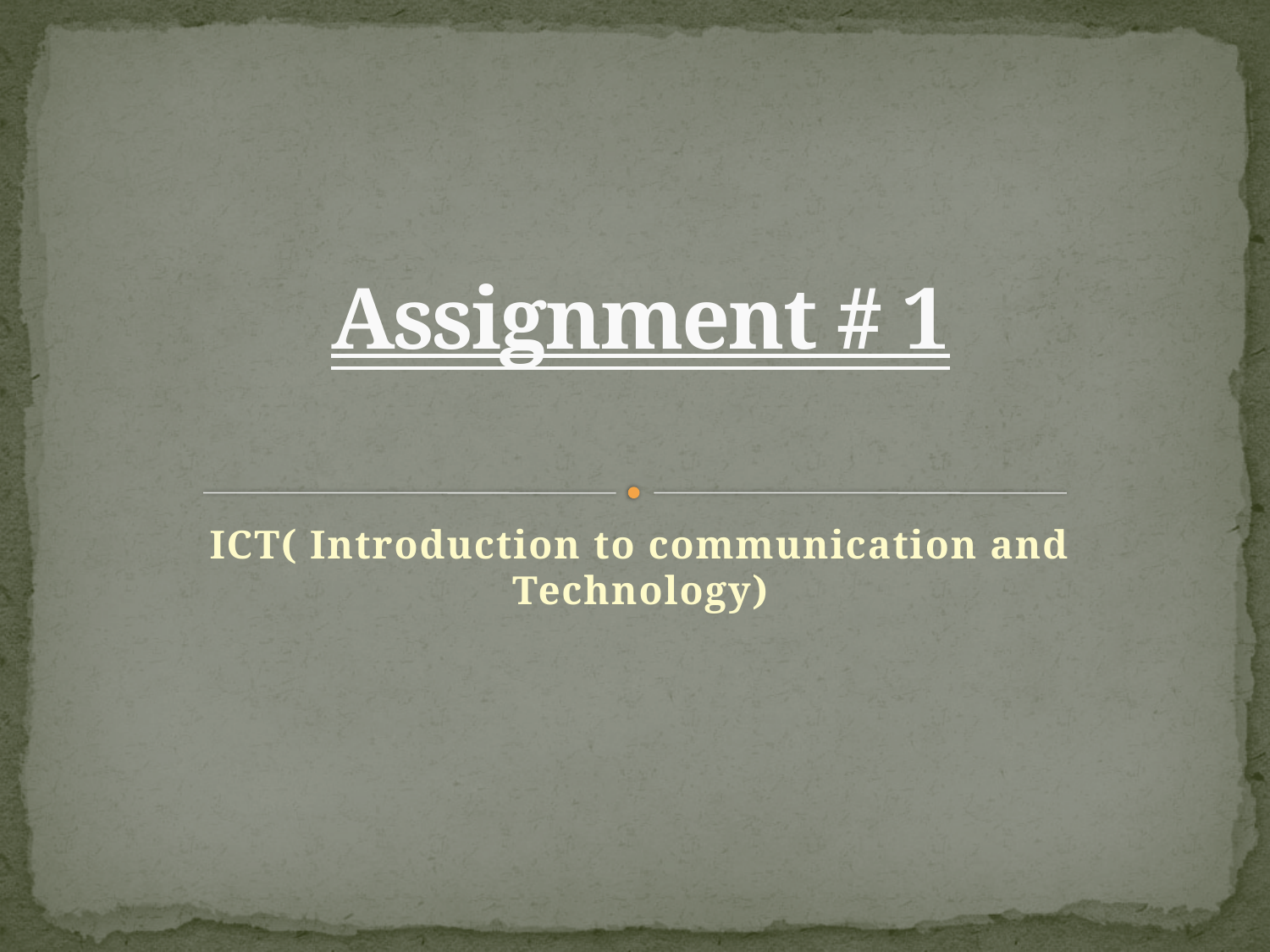

# Assignment # 1
ICT( Introduction to communication and Technology)